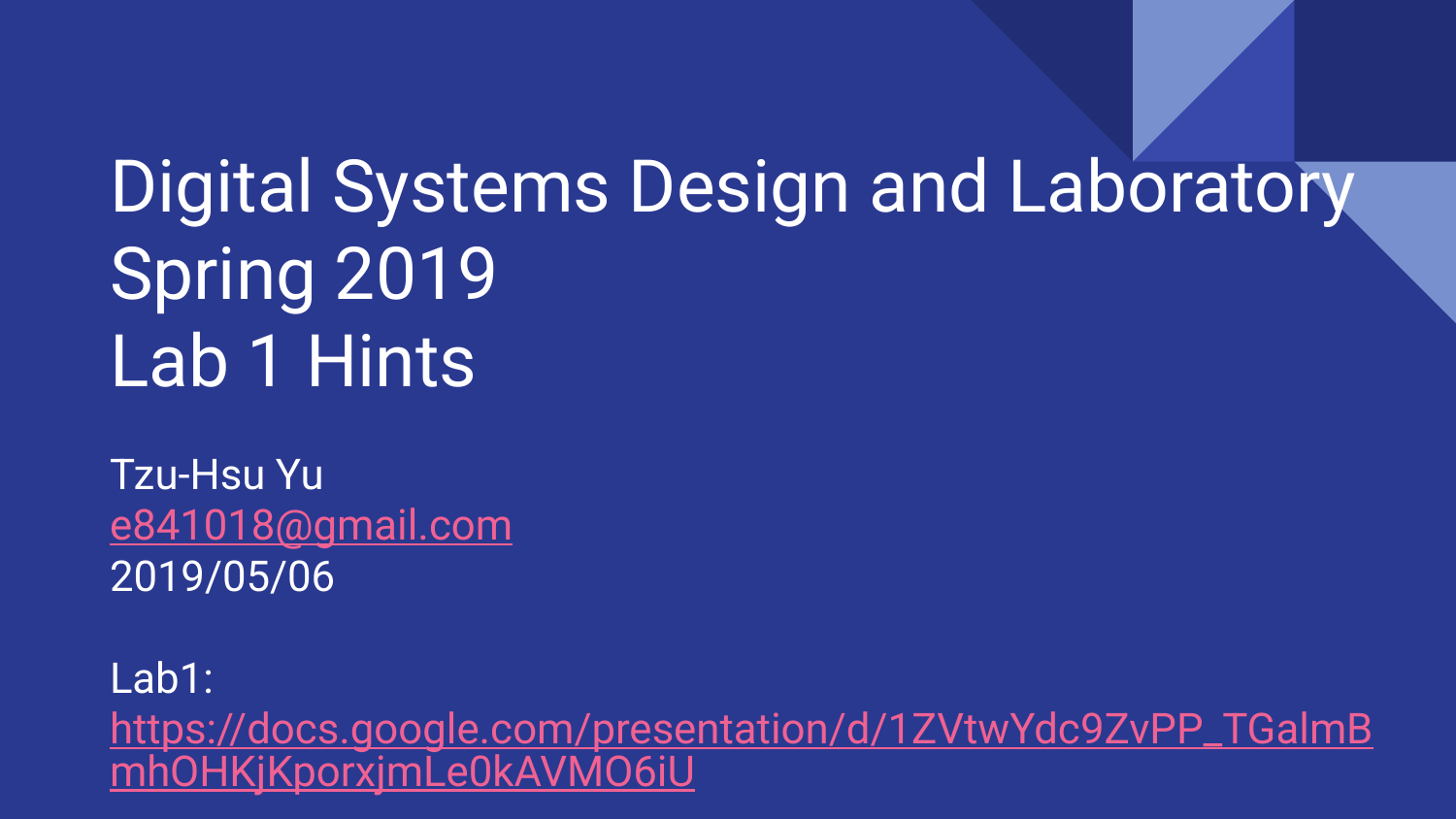

# Digital Systems Design and Laboratory
Spring 2019
Lab 1 Hints
Tzu-Hsu Yu
e841018@gmail.com
2019/05/06

Lab1:
https://docs.google.com/presentation/d/1ZVtwYdc9ZvPP_TGalmBmhOHKjKporxjmLe0kAVMO6iU